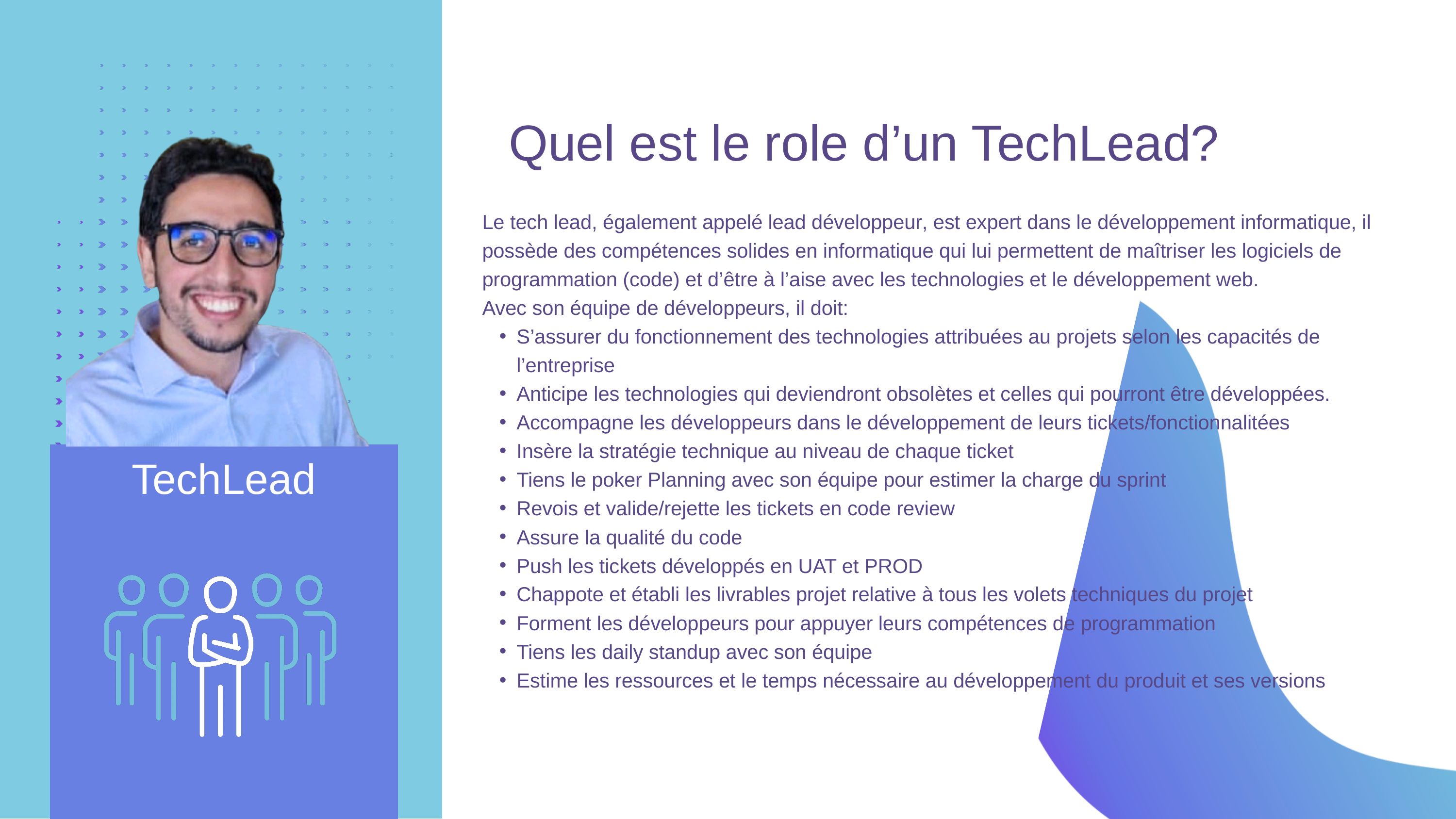

Quel est le role d’un TechLead?

Le tech lead, également appelé lead développeur, est expert dans le développement informatique, il possède des compétences solides en informatique qui lui permettent de maîtriser les logiciels de programmation (code) et d’être à l’aise avec les technologies et le développement web.
Avec son équipe de développeurs, il doit:
S’assurer du fonctionnement des technologies attribuées au projets selon les capacités de l’entreprise
Anticipe les technologies qui deviendront obsolètes et celles qui pourront être développées.
Accompagne les développeurs dans le développement de leurs tickets/fonctionnalitées
Insère la stratégie technique au niveau de chaque ticket
Tiens le poker Planning avec son équipe pour estimer la charge du sprint
Revois et valide/rejette les tickets en code review
Assure la qualité du code
Push les tickets développés en UAT et PROD
Chappote et établi les livrables projet relative à tous les volets techniques du projet
Forment les développeurs pour appuyer leurs compétences de programmation
Tiens les daily standup avec son équipe
Estime les ressources et le temps nécessaire au développement du produit et ses versions

TechLead